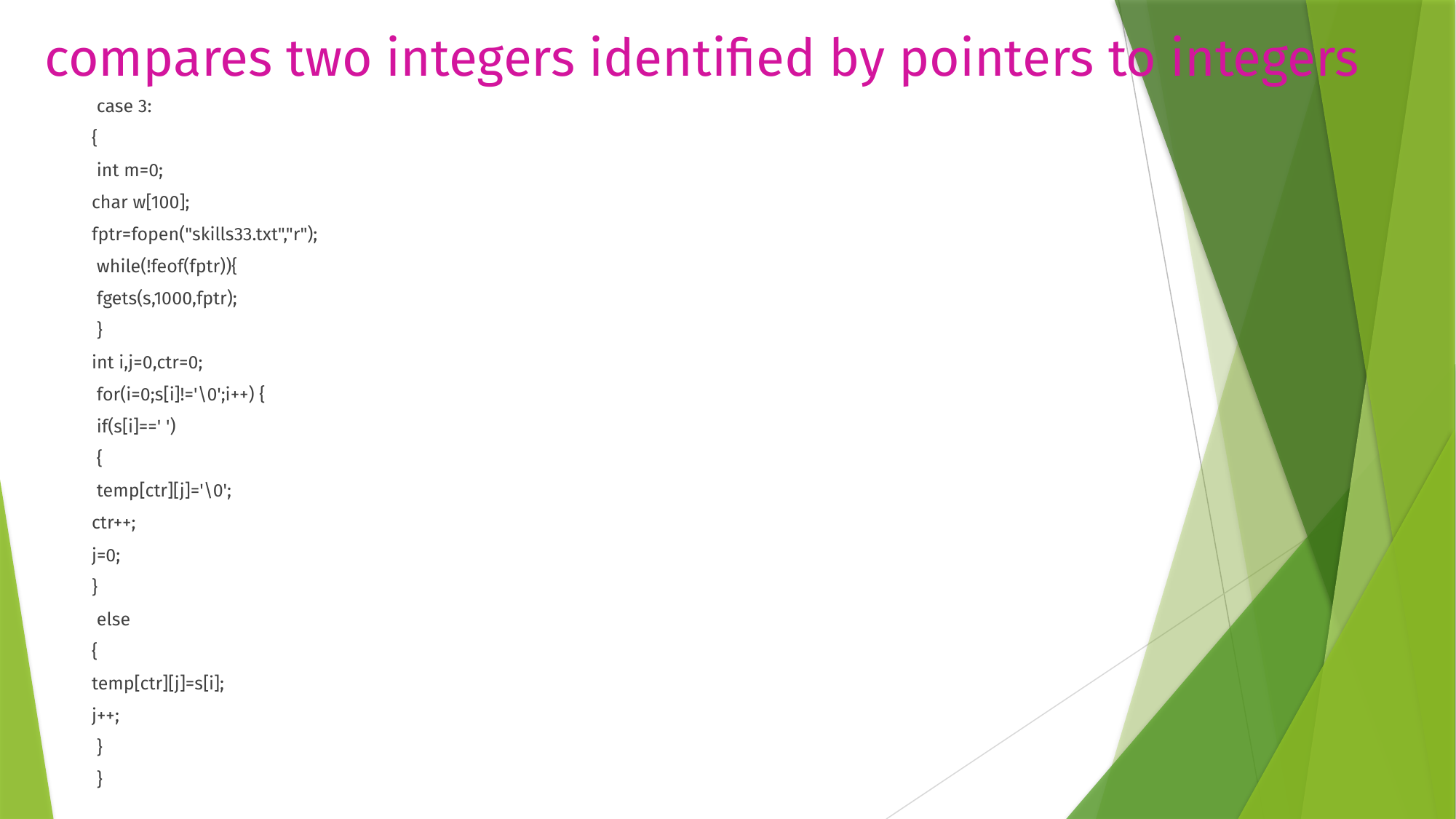

# compares two integers identified by pointers to integers
 case 3:
{
 int m=0;
char w[100];
fptr=fopen("skills33.txt","r");
 while(!feof(fptr)){
 fgets(s,1000,fptr);
 }
int i,j=0,ctr=0;
 for(i=0;s[i]!='\0';i++) {
 if(s[i]==' ')
 {
 temp[ctr][j]='\0';
ctr++;
j=0;
}
 else
{
temp[ctr][j]=s[i];
j++;
 }
 }